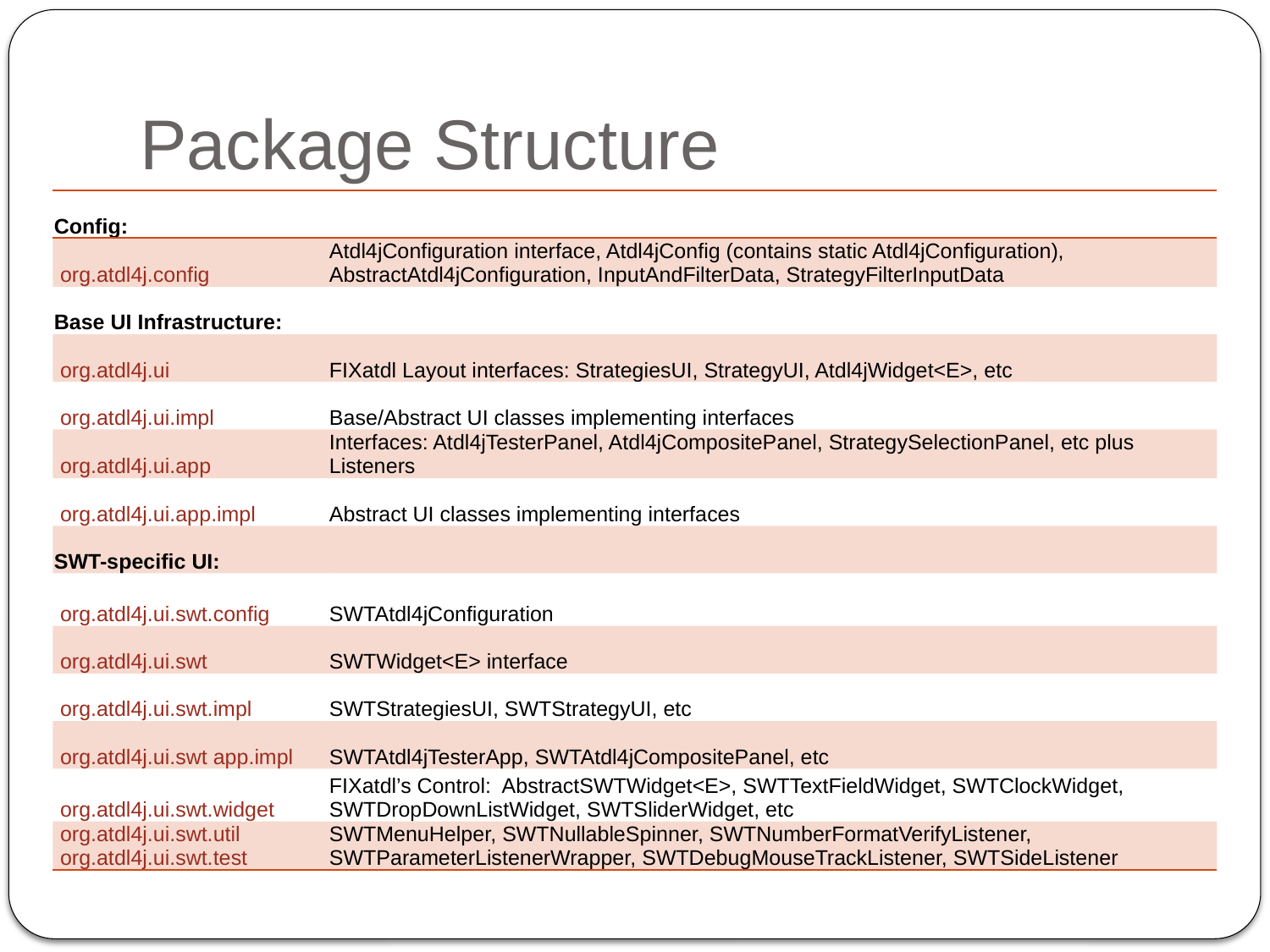

# Package Structure
| Config: |  |
| --- | --- |
| org.atdl4j.config | Atdl4jConfiguration interface, Atdl4jConfig (contains static Atdl4jConfiguration), AbstractAtdl4jConfiguration, InputAndFilterData, StrategyFilterInputData |
| Base UI Infrastructure: |  |
| org.atdl4j.ui | FIXatdl Layout interfaces: StrategiesUI, StrategyUI, Atdl4jWidget<E>, etc |
| org.atdl4j.ui.impl | Base/Abstract UI classes implementing interfaces |
| org.atdl4j.ui.app | Interfaces: Atdl4jTesterPanel, Atdl4jCompositePanel, StrategySelectionPanel, etc plus Listeners |
| org.atdl4j.ui.app.impl | Abstract UI classes implementing interfaces |
| SWT-specific UI: |  |
| org.atdl4j.ui.swt.config | SWTAtdl4jConfiguration |
| org.atdl4j.ui.swt | SWTWidget<E> interface |
| org.atdl4j.ui.swt.impl | SWTStrategiesUI, SWTStrategyUI, etc |
| org.atdl4j.ui.swt app.impl | SWTAtdl4jTesterApp, SWTAtdl4jCompositePanel, etc |
| org.atdl4j.ui.swt.widget | FIXatdl’s Control: AbstractSWTWidget<E>, SWTTextFieldWidget, SWTClockWidget, SWTDropDownListWidget, SWTSliderWidget, etc |
| org.atdl4j.ui.swt.util org.atdl4j.ui.swt.test | SWTMenuHelper, SWTNullableSpinner, SWTNumberFormatVerifyListener, SWTParameterListenerWrapper, SWTDebugMouseTrackListener, SWTSideListener |